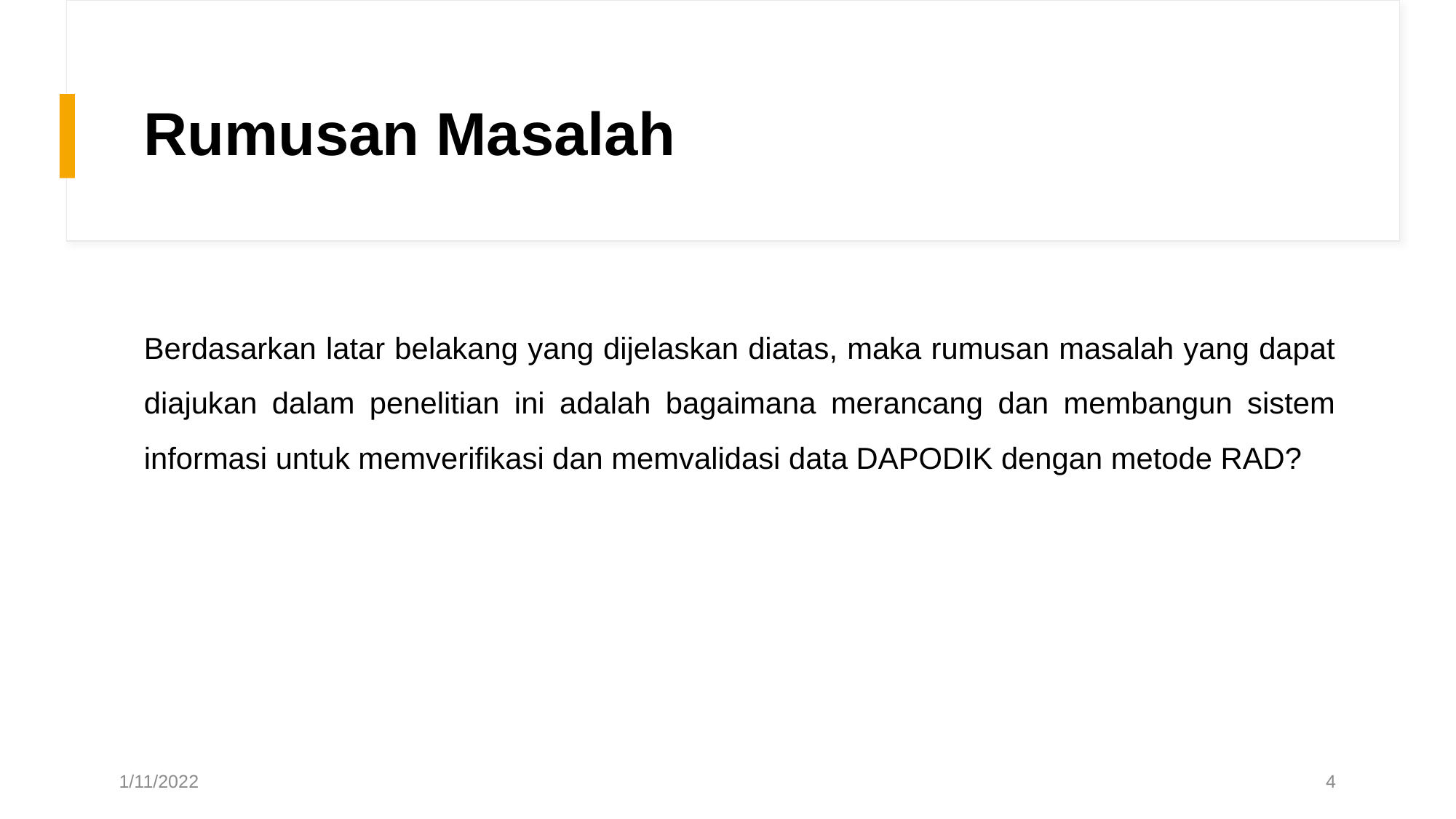

# Rumusan Masalah
Berdasarkan latar belakang yang dijelaskan diatas, maka rumusan masalah yang dapat diajukan dalam penelitian ini adalah bagaimana merancang dan membangun sistem informasi untuk memverifikasi dan memvalidasi data DAPODIK dengan metode RAD?
1/11/2022
4